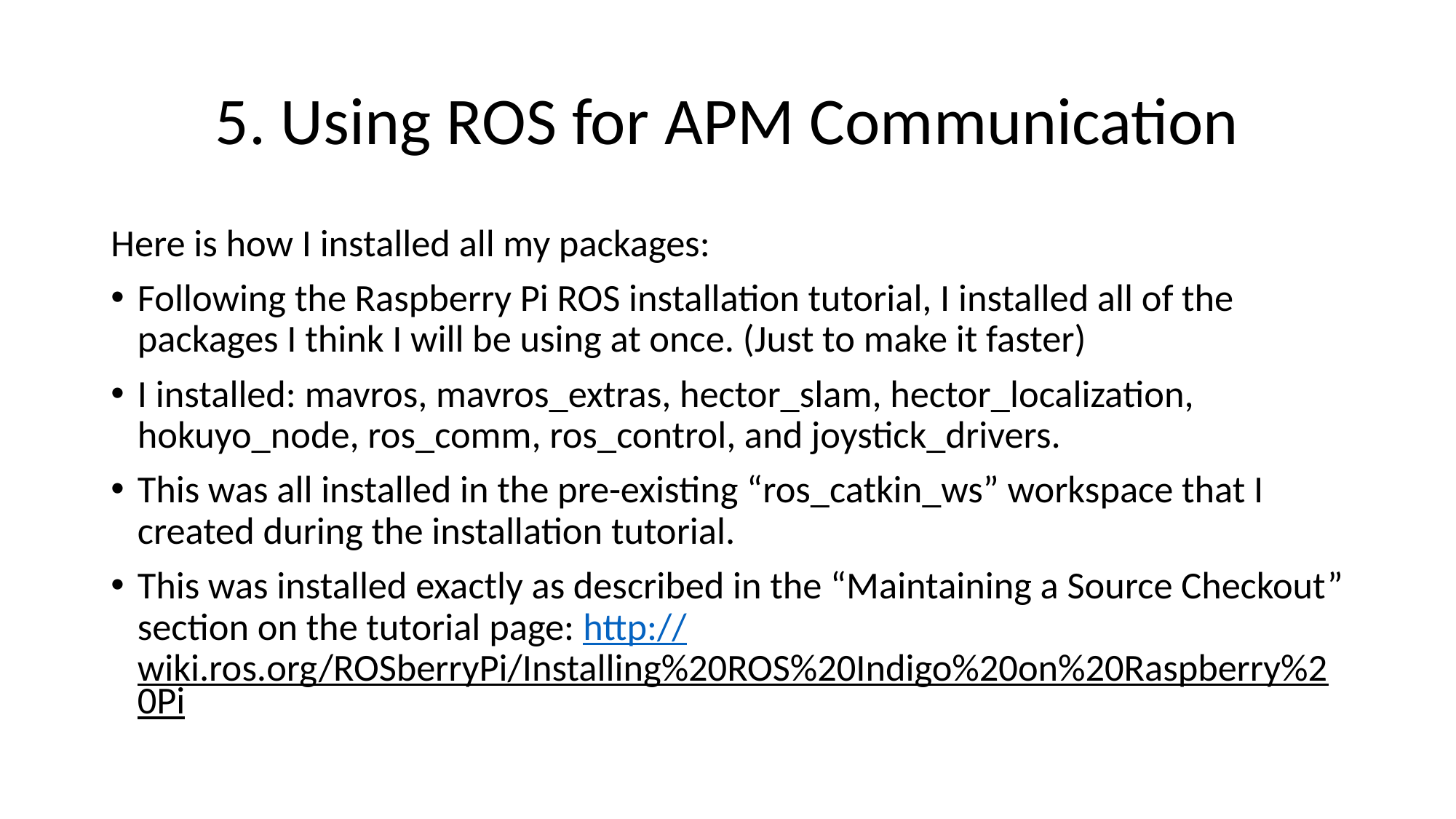

# 5. Using ROS for APM Communication
Here is how I installed all my packages:
Following the Raspberry Pi ROS installation tutorial, I installed all of the packages I think I will be using at once. (Just to make it faster)
I installed: mavros, mavros_extras, hector_slam, hector_localization, hokuyo_node, ros_comm, ros_control, and joystick_drivers.
This was all installed in the pre-existing “ros_catkin_ws” workspace that I created during the installation tutorial.
This was installed exactly as described in the “Maintaining a Source Checkout” section on the tutorial page: http://wiki.ros.org/ROSberryPi/Installing%20ROS%20Indigo%20on%20Raspberry%20Pi